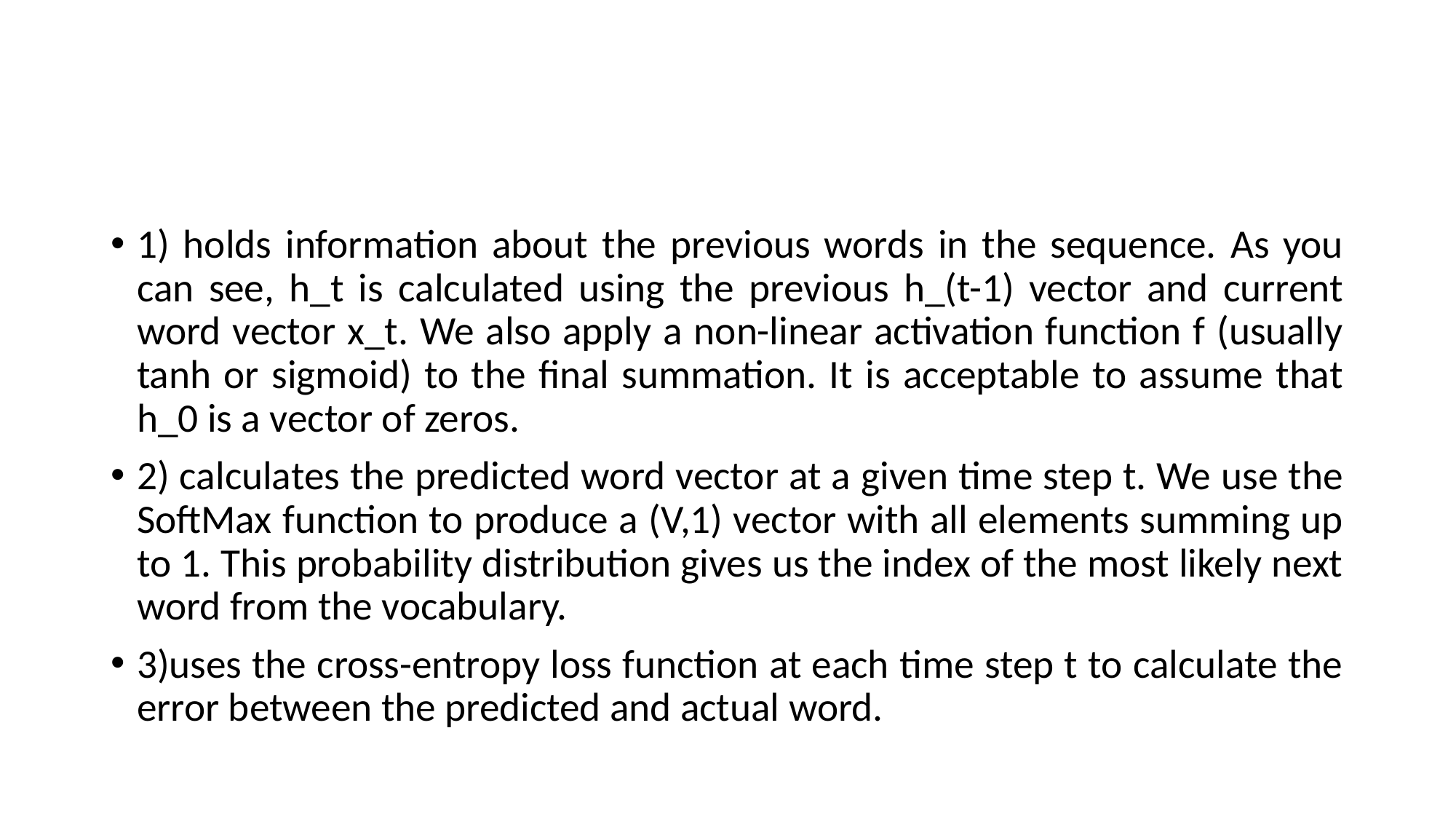

#
1) holds information about the previous words in the sequence. As you can see, h_t is calculated using the previous h_(t-1) vector and current word vector x_t. We also apply a non-linear activation function f (usually tanh or sigmoid) to the final summation. It is acceptable to assume that h_0 is a vector of zeros.
2) calculates the predicted word vector at a given time step t. We use the SoftMax function to produce a (V,1) vector with all elements summing up to 1. This probability distribution gives us the index of the most likely next word from the vocabulary.
3)uses the cross-entropy loss function at each time step t to calculate the error between the predicted and actual word.